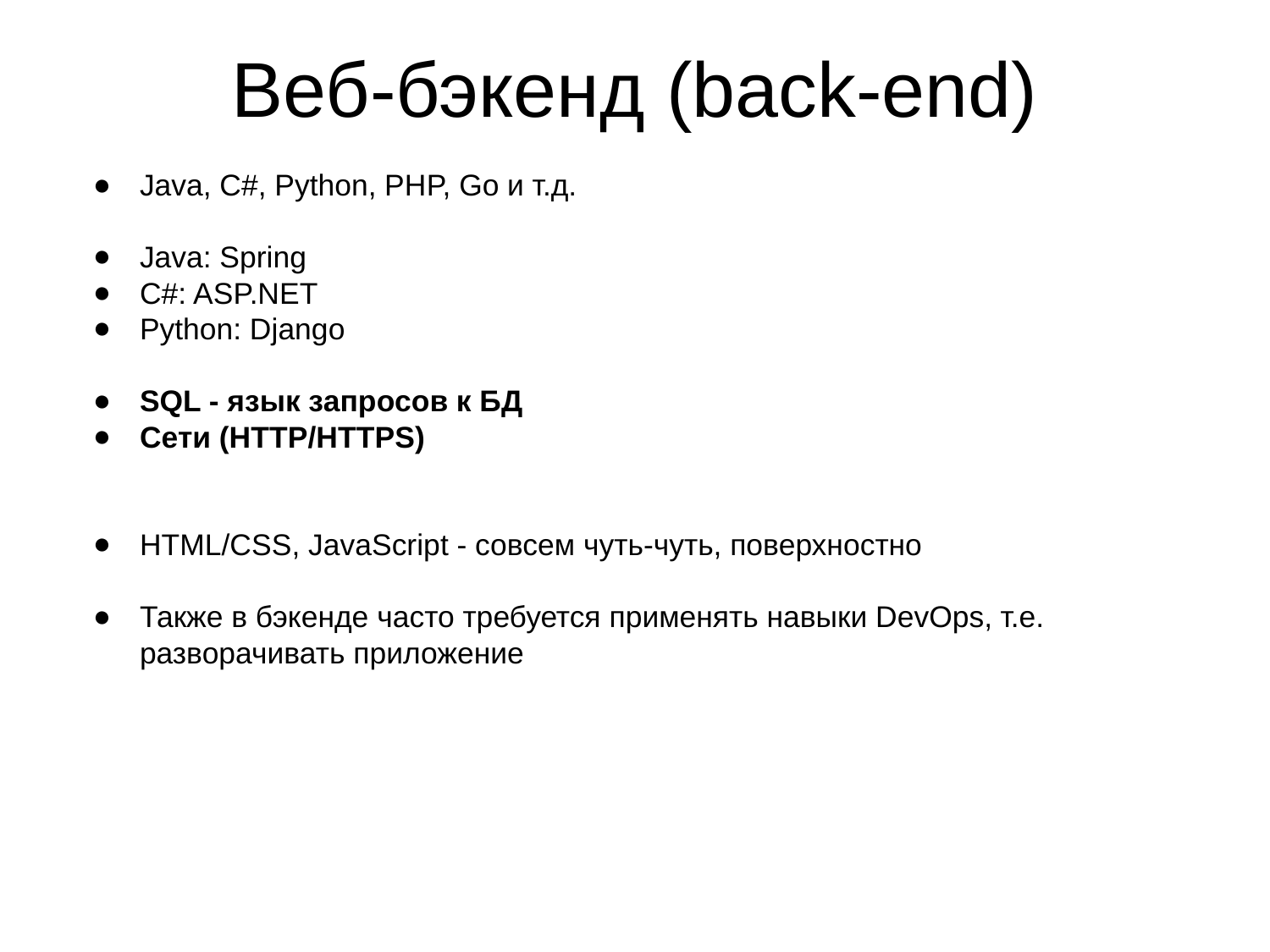

# Веб-бэкенд (back-end)
Java, C#, Python, PHP, Go и т.д.

Java: Spring
C#: ASP.NET
Python: Django

SQL - язык запросов к БД
Сети (HTTP/HTTPS)

HTML/CSS, JavaScript - совсем чуть-чуть, поверхностно

Также в бэкенде часто требуется применять навыки DevOps, т.е. разворачивать приложение